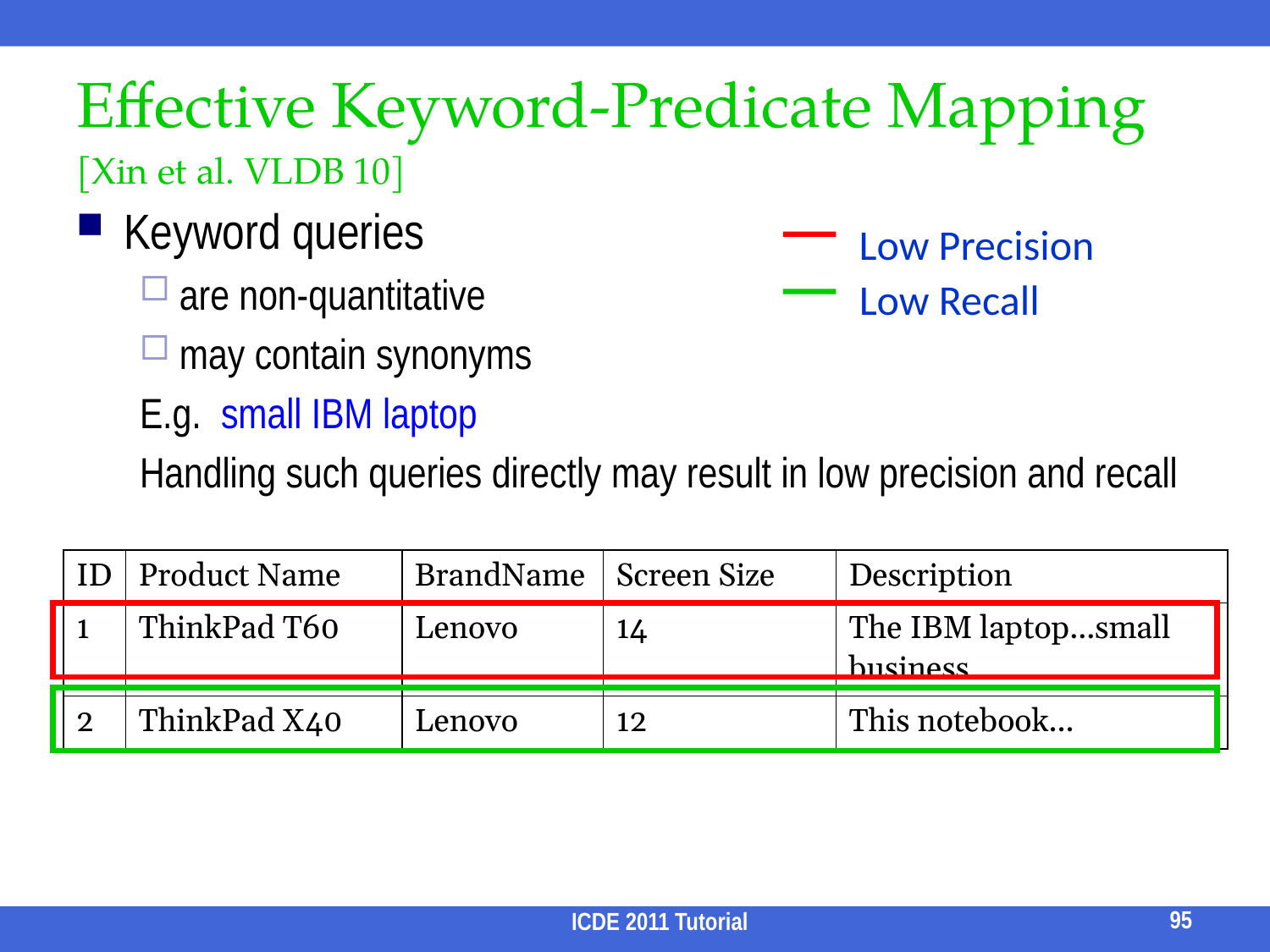

# Effective Keyword-Predicate Mapping [Xin et al. VLDB 10]
Keyword queries
are non-quantitative
may contain synonyms
E.g.  small IBM laptop
Handling such queries directly may result in low precision and recall

Low Precision

Low Recall

| ID | Product Name | BrandName | Screen Size | Description |
| --- | --- | --- | --- | --- |
| 1 | ThinkPad T60 | Lenovo | 14 | The IBM laptop...small business… |
| 2 | ThinkPad X40 | Lenovo | 12 | This notebook... |

95
ICDE 2011 Tutorial